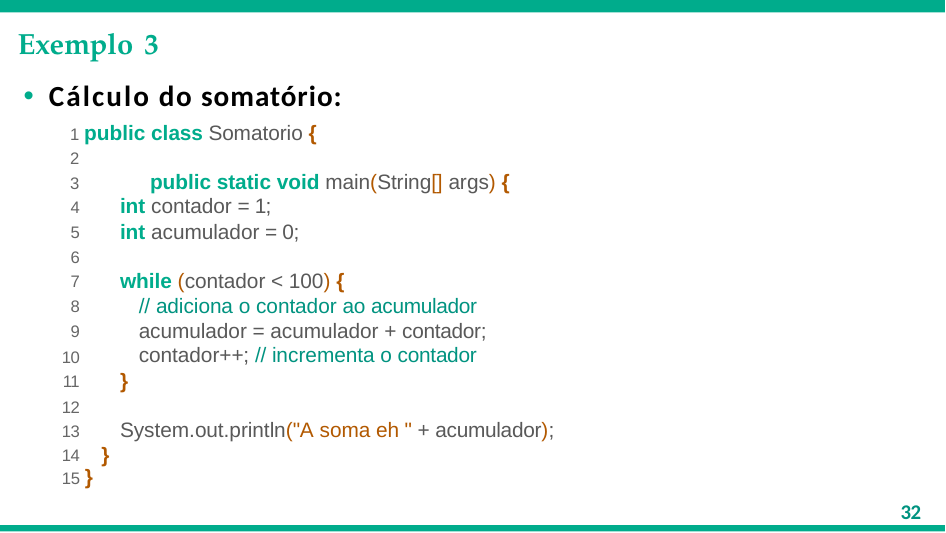

# Exemplo 3
Cálculo do somatório:
1 public class Somatorio {
2
3	public static void main(String[] args) {
| 4 |  | int contador = 1; |
| --- | --- | --- |
| 5 |  | int acumulador = 0; |
| 6 |  |  |
| 7 |  | while (contador < 100) { |
| 8 |  | // adiciona o contador ao acumulador |
| 9 |  | acumulador = acumulador + contador; |
| 10 |  | contador++; // incrementa o contador |
| 11 |  | } |
| 12 |  |  |
| 13 |  | System.out.println("A soma eh " + acumulador); |
| 14 15 } | } |  |
32